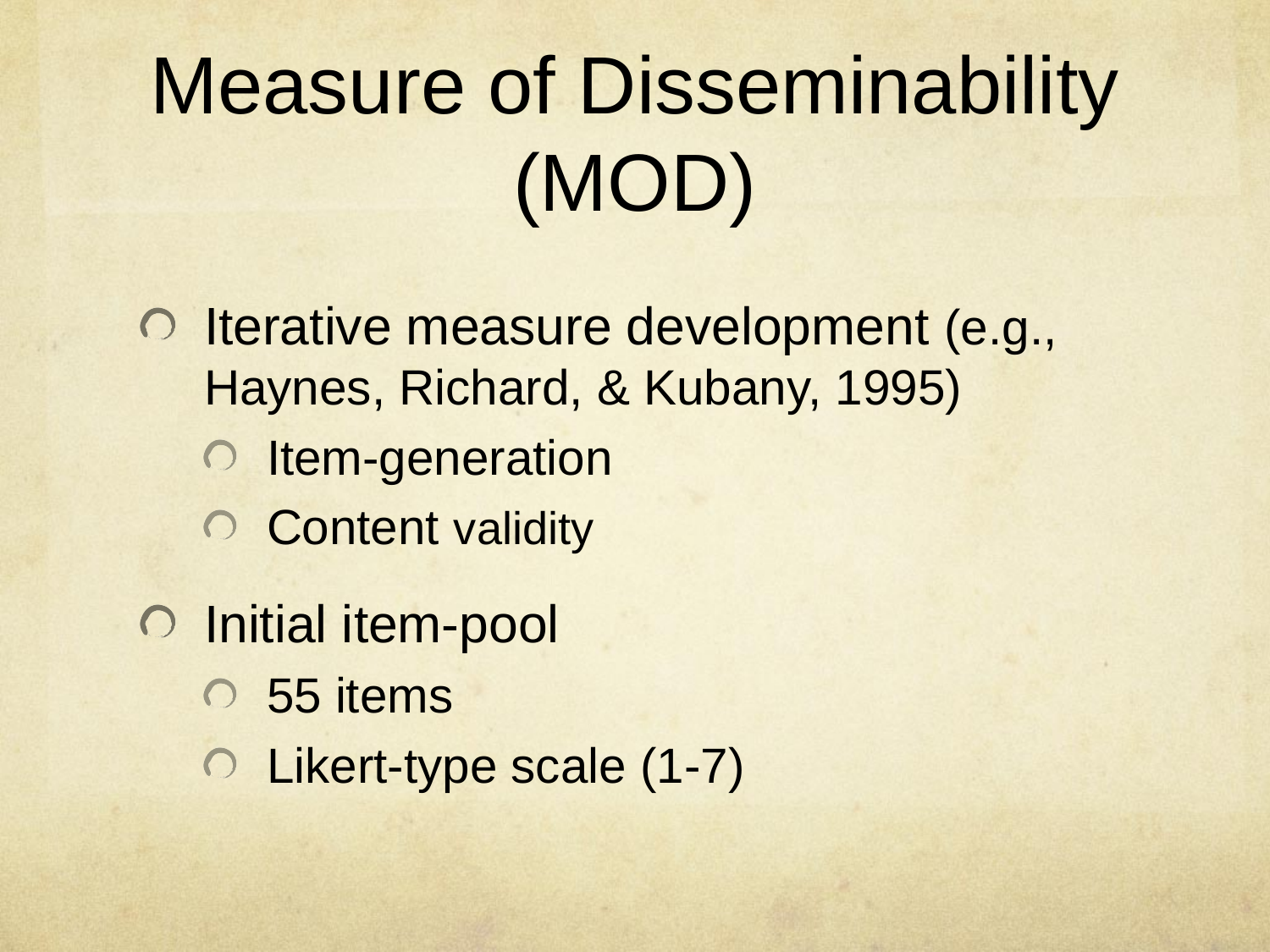

# Measure of Disseminability (MOD)
Iterative measure development (e.g., Haynes, Richard, & Kubany, 1995)
Item-generation
Content validity
Initial item-pool
55 items
Likert-type scale (1-7)